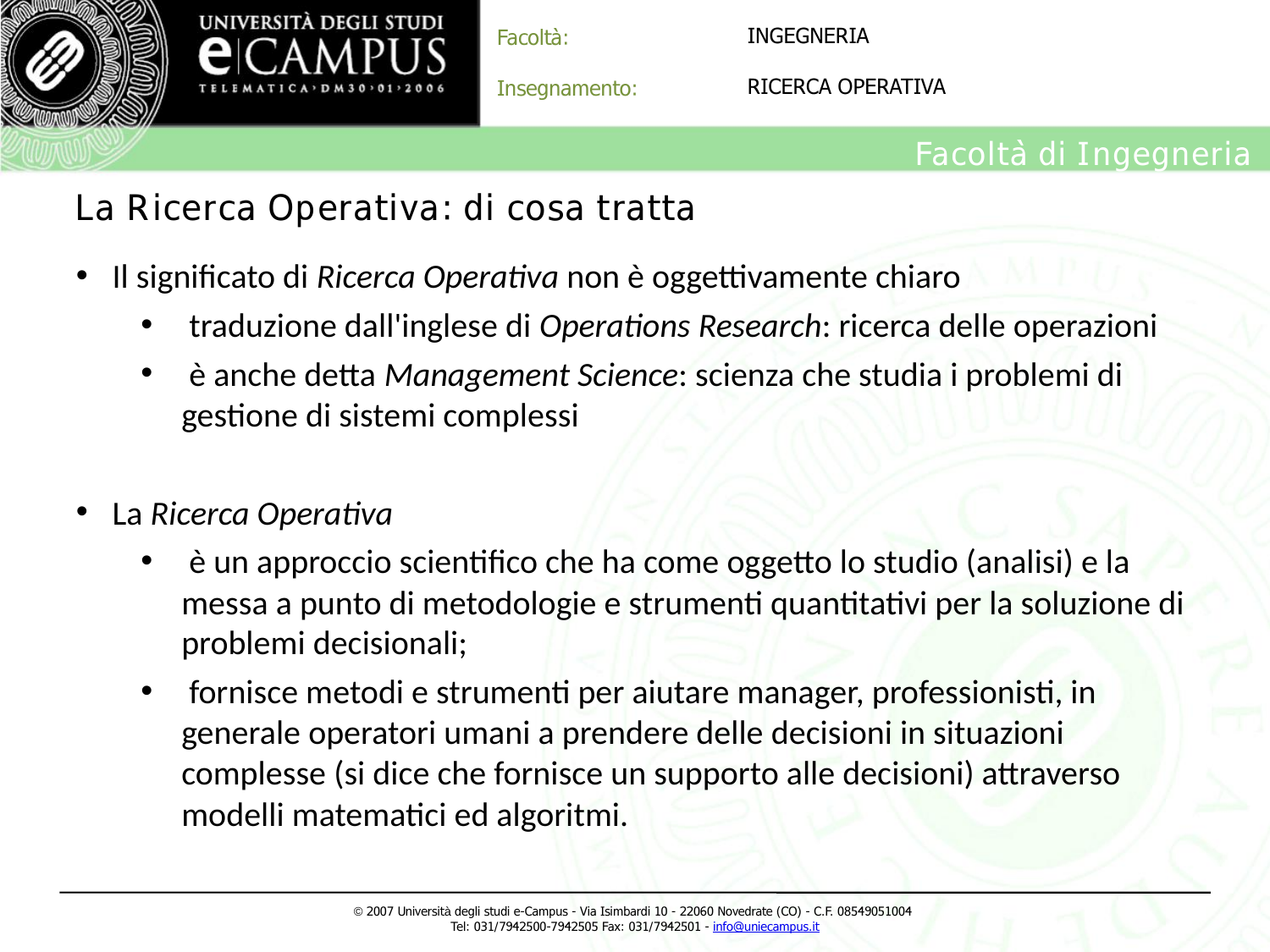

# La Ricerca Operativa: di cosa tratta
 Il significato di Ricerca Operativa non è oggettivamente chiaro
 traduzione dall'inglese di Operations Research: ricerca delle operazioni
 è anche detta Management Science: scienza che studia i problemi di gestione di sistemi complessi

 La Ricerca Operativa
 è un approccio scientifico che ha come oggetto lo studio (analisi) e la messa a punto di metodologie e strumenti quantitativi per la soluzione di problemi decisionali;
 fornisce metodi e strumenti per aiutare manager, professionisti, in generale operatori umani a prendere delle decisioni in situazioni complesse (si dice che fornisce un supporto alle decisioni) attraverso modelli matematici ed algoritmi.